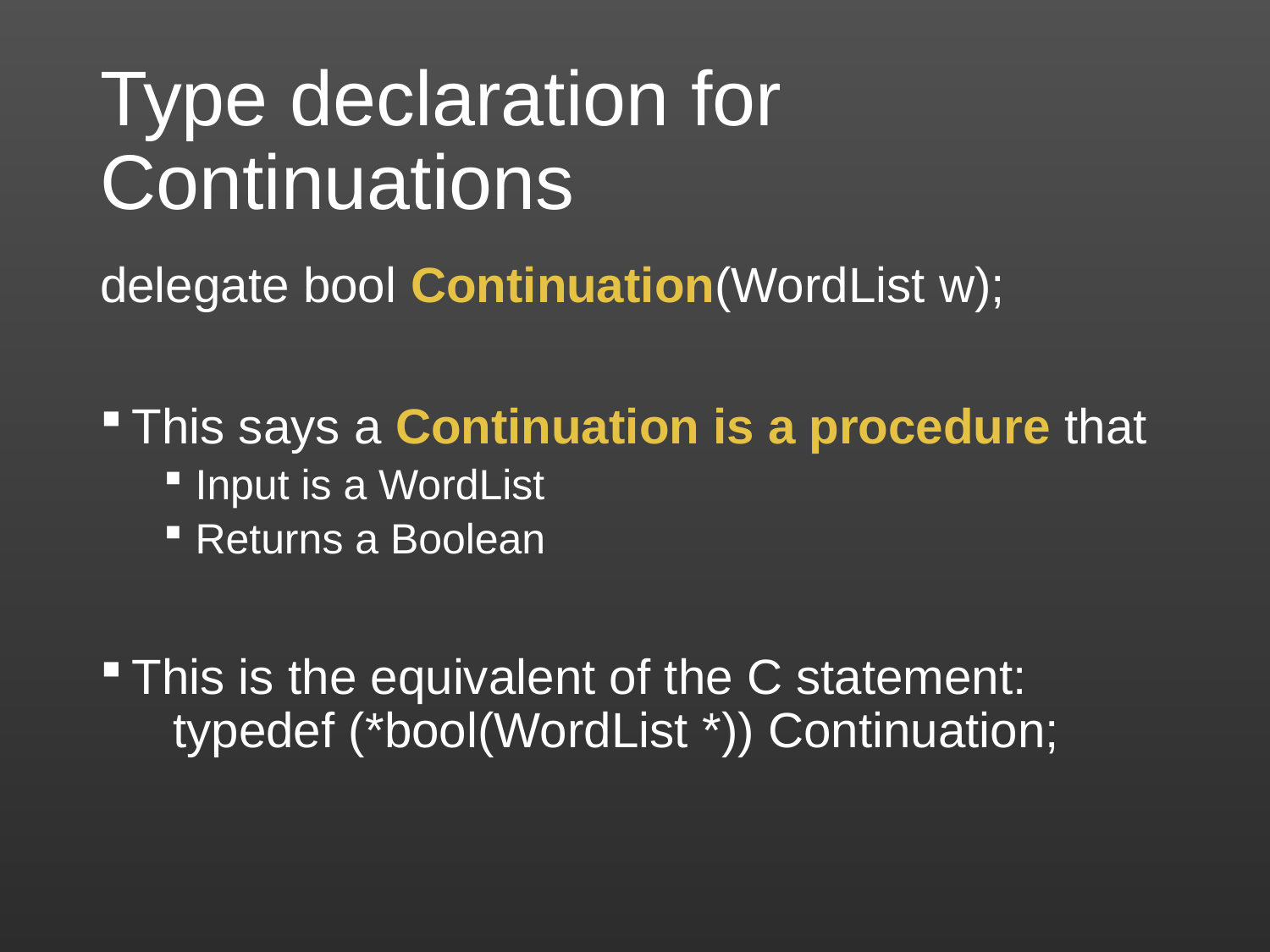

# Type declaration for Continuations
delegate bool Continuation(WordList w);

This says a Continuation is a procedure that
Input is a WordList
Returns a Boolean

This is the equivalent of the C statement:
   typedef (*bool(WordList *)) Continuation;